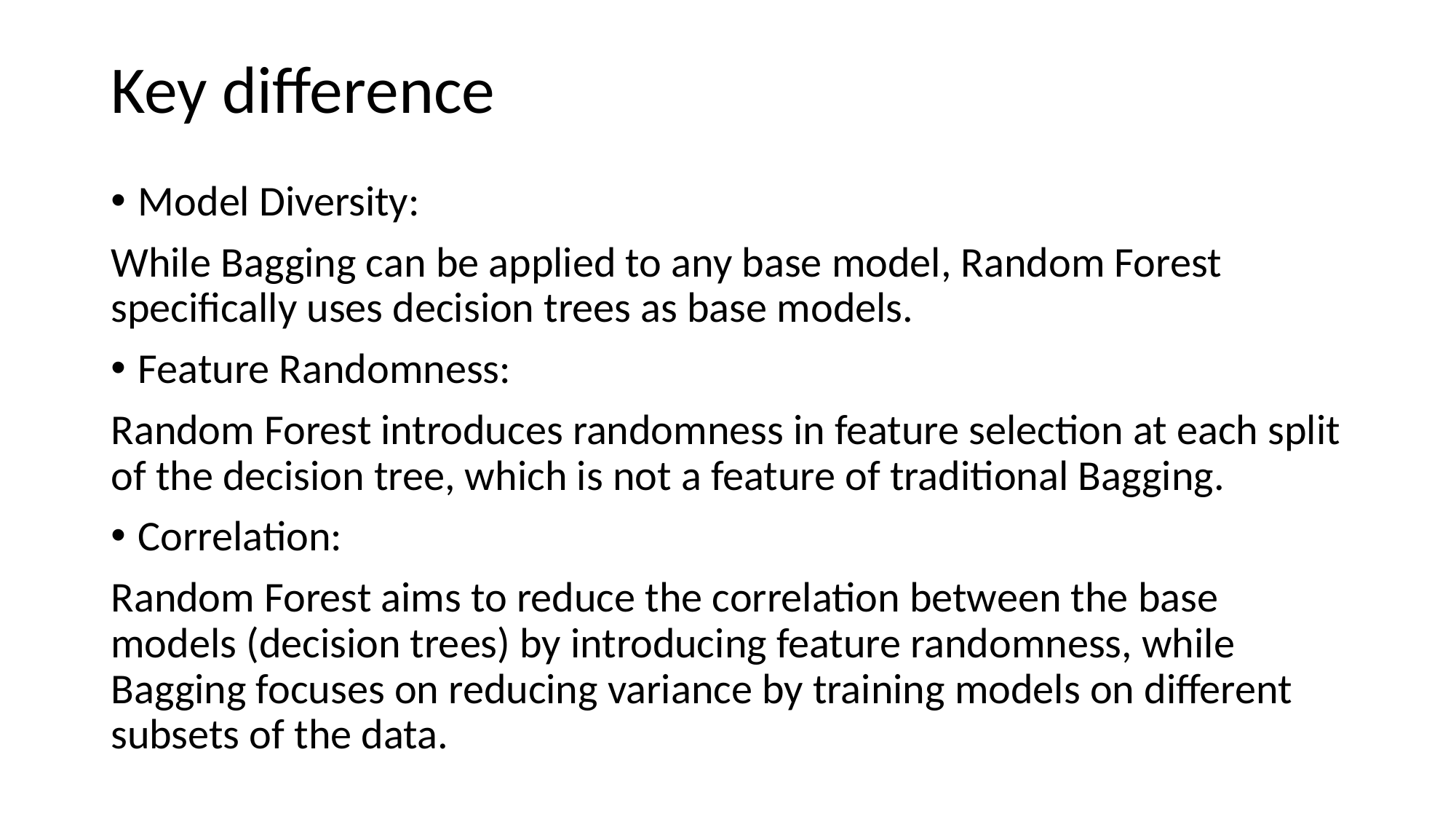

# Key difference
Model Diversity:
While Bagging can be applied to any base model, Random Forest specifically uses decision trees as base models.
Feature Randomness:
Random Forest introduces randomness in feature selection at each split of the decision tree, which is not a feature of traditional Bagging.
Correlation:
Random Forest aims to reduce the correlation between the base models (decision trees) by introducing feature randomness, while Bagging focuses on reducing variance by training models on different subsets of the data.